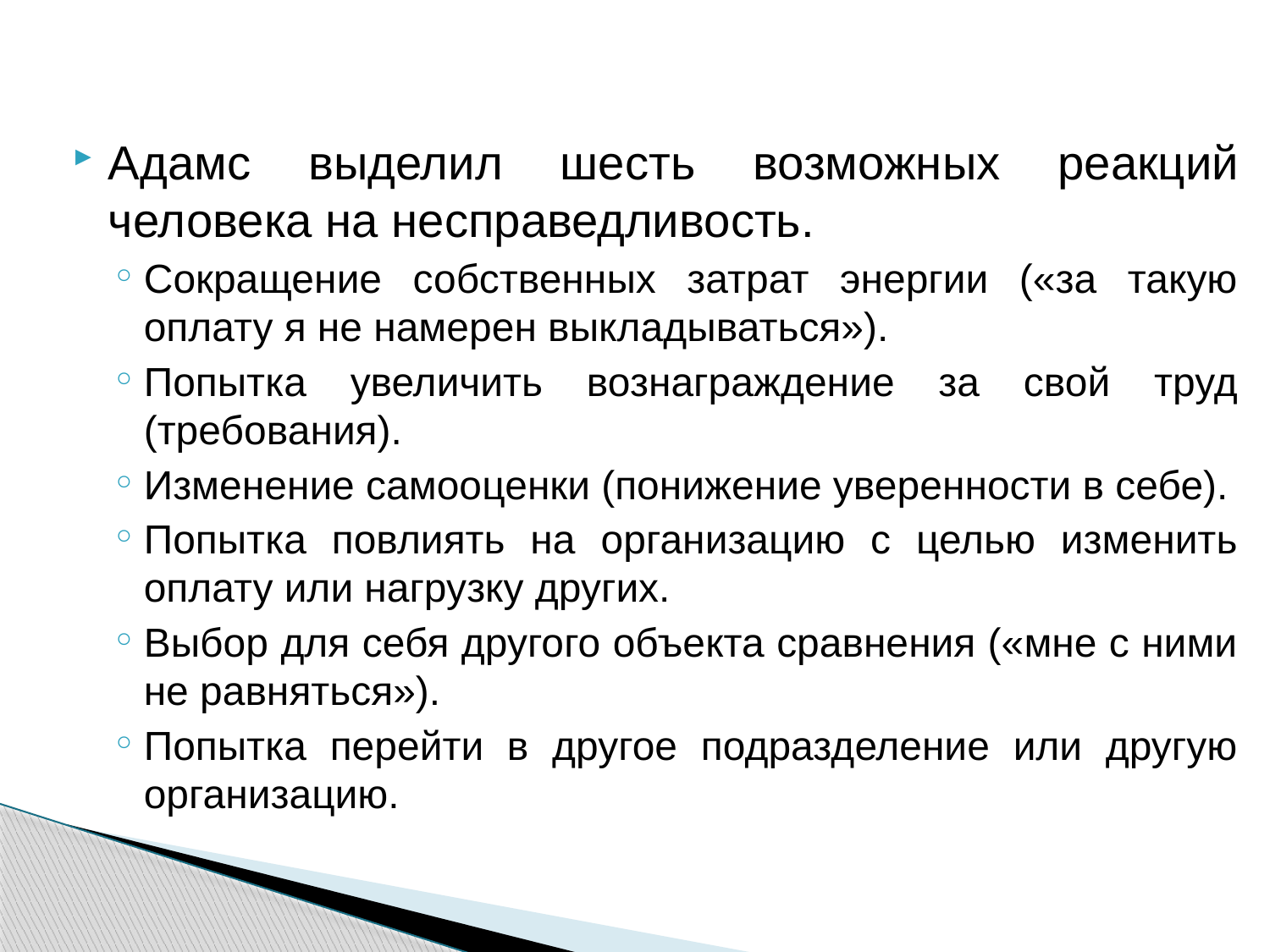

Адамс выделил шесть возможных реакций человека на несправедливость.
Сокращение собственных затрат энергии («за такую оплату я не намерен выкладываться»).
Попытка увеличить вознаграждение за свой труд (требования).
Изменение самооценки (понижение уверенности в себе).
Попытка повлиять на организацию с целью изменить оплату или нагрузку других.
Выбор для себя другого объекта сравнения («мне с ними не равняться»).
Попытка перейти в другое подразделение или другую организацию.